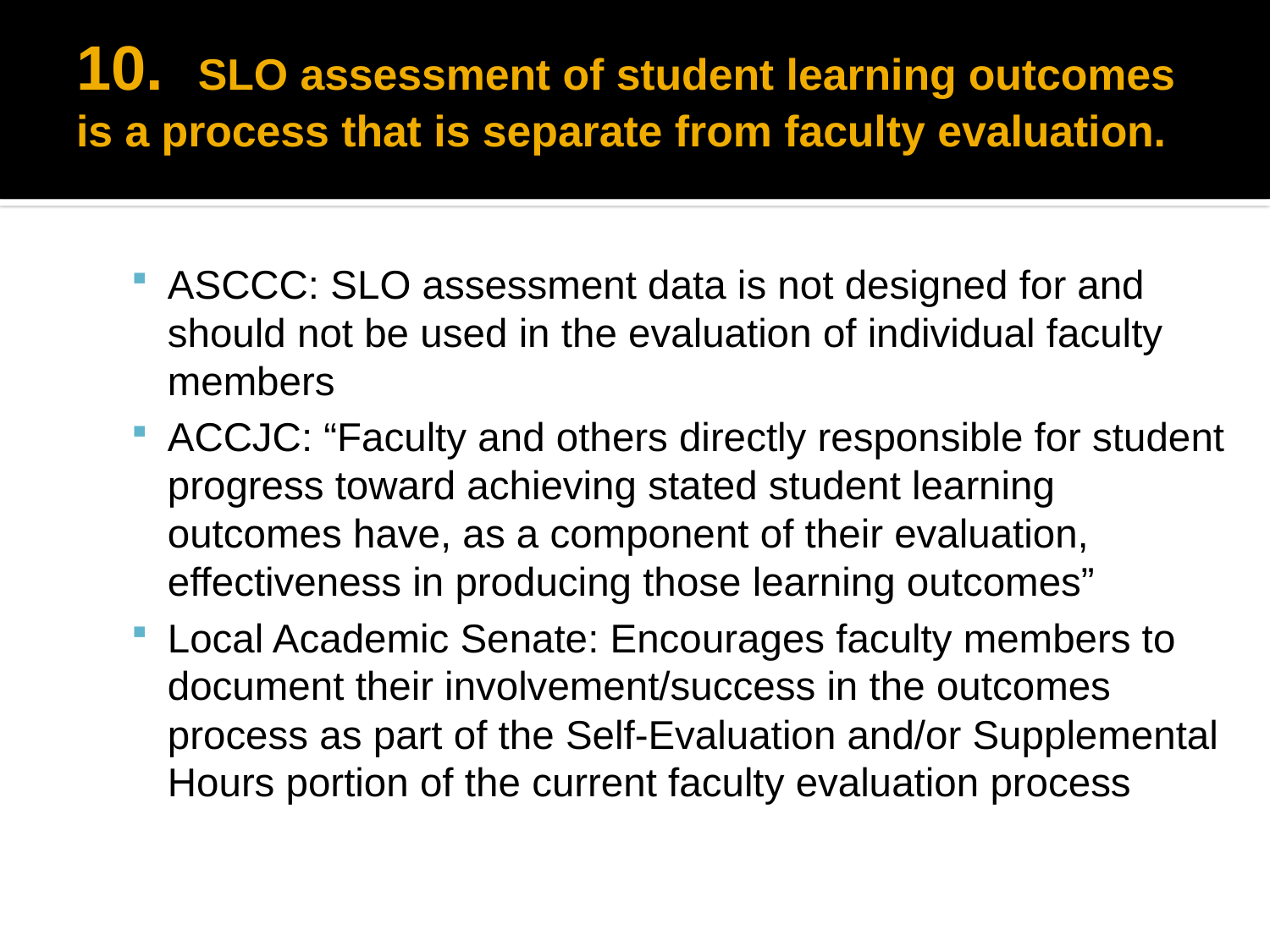

# 10.  SLO assessment of student learning outcomes is a process that is separate from faculty evaluation.
ASCCC: SLO assessment data is not designed for and should not be used in the evaluation of individual faculty members
ACCJC: “Faculty and others directly responsible for student progress toward achieving stated student learning outcomes have, as a component of their evaluation, effectiveness in producing those learning outcomes”
Local Academic Senate: Encourages faculty members to document their involvement/success in the outcomes process as part of the Self-Evaluation and/or Supplemental Hours portion of the current faculty evaluation process